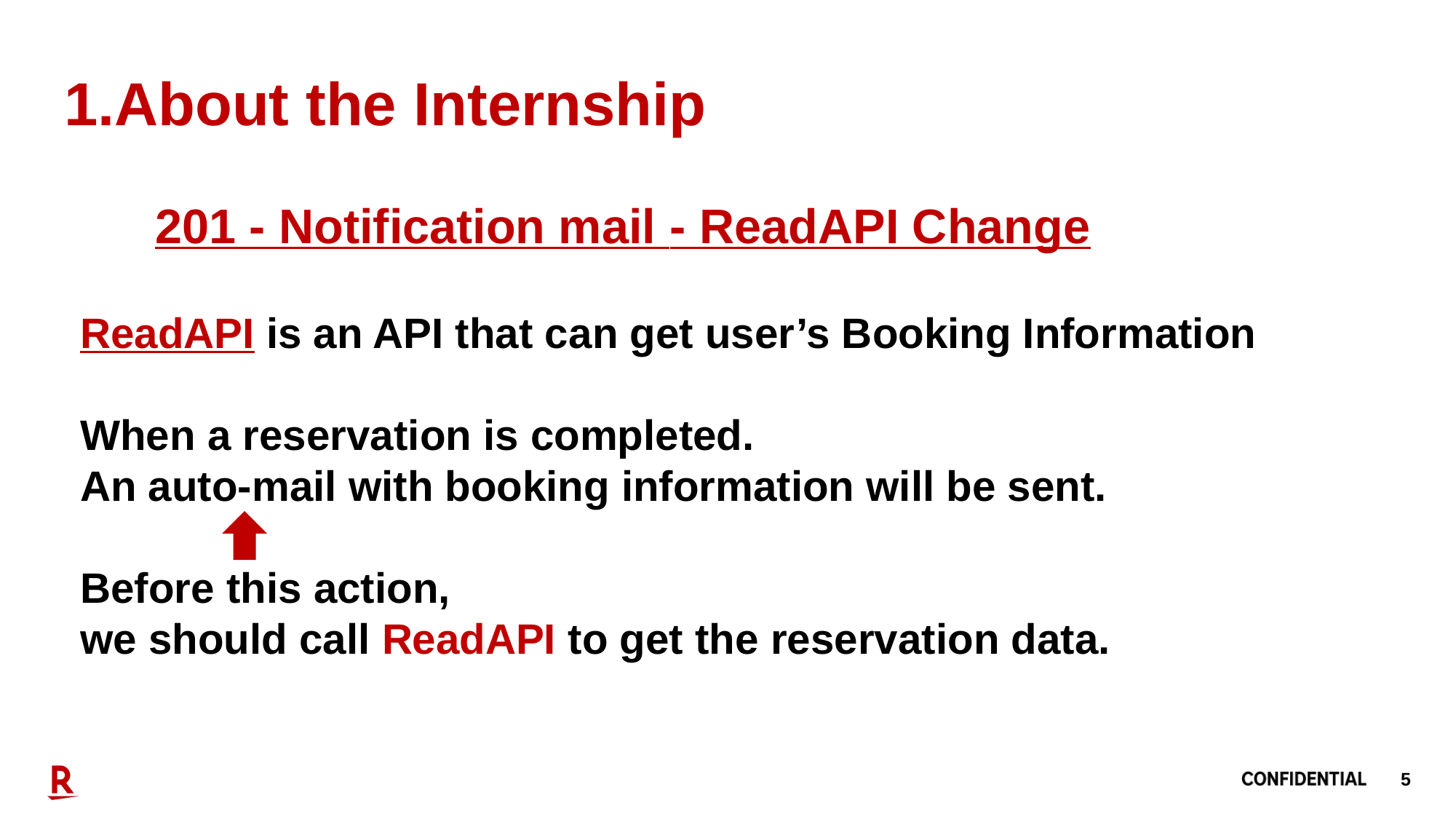

# 1.About the Internship
201 - Notification mail - ReadAPI Change
ReadAPI is an API that can get user’s Booking Information

When a reservation is completed.
An auto-mail with booking information will be sent.

Before this action,
we should call ReadAPI to get the reservation data.